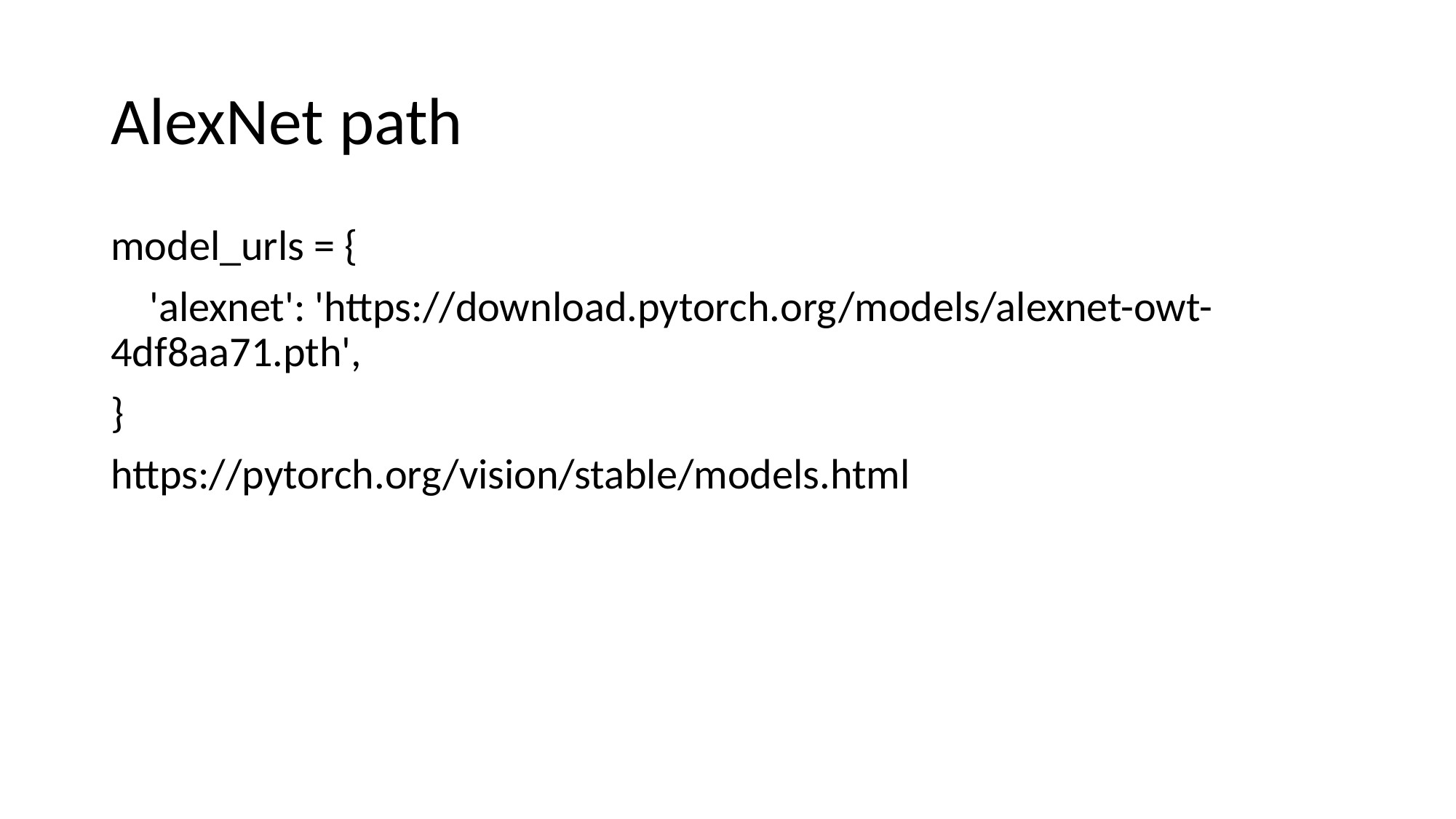

# AlexNet path
model_urls = {
    'alexnet': 'https://download.pytorch.org/models/alexnet-owt-4df8aa71.pth',
}
https://pytorch.org/vision/stable/models.html